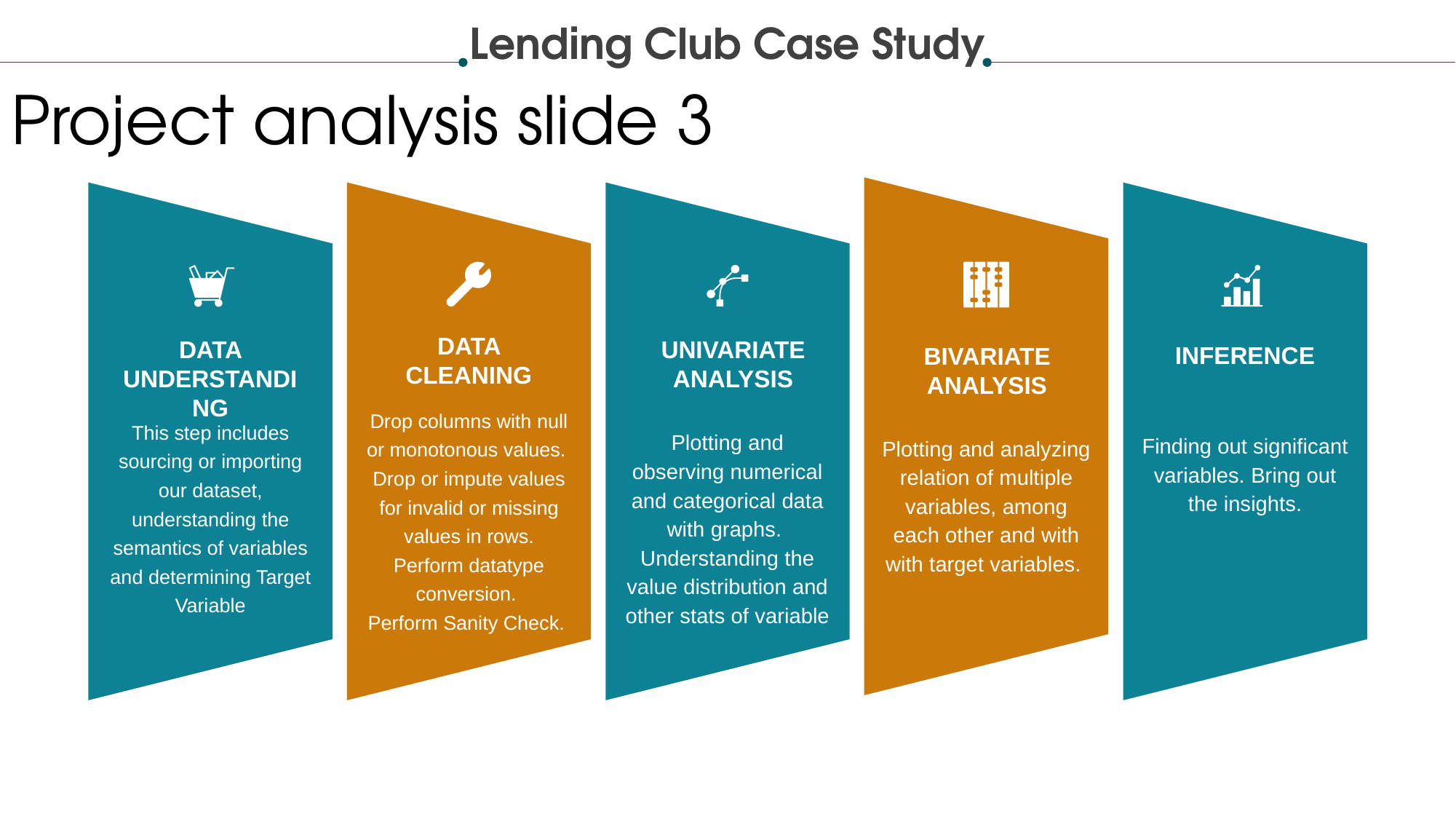

Lending Club Case Study
Project analysis slide 3

DATA CLEANING
DATA UNDERSTANDING
UNIVARIATE ANALYSIS
INFERENCE
BIVARIATE ANALYSIS
Drop columns with null or monotonous values.
Drop or impute values for invalid or missing values in rows.
Perform datatype conversion.
Perform Sanity Check.
This step includes sourcing or importing our dataset, understanding the semantics of variables and determining Target Variable
Plotting and observing numerical and categorical data with graphs.
Understanding the value distribution and other stats of variable
Finding out significant variables. Bring out the insights.
Plotting and analyzing relation of multiple variables, among each other and with with target variables.